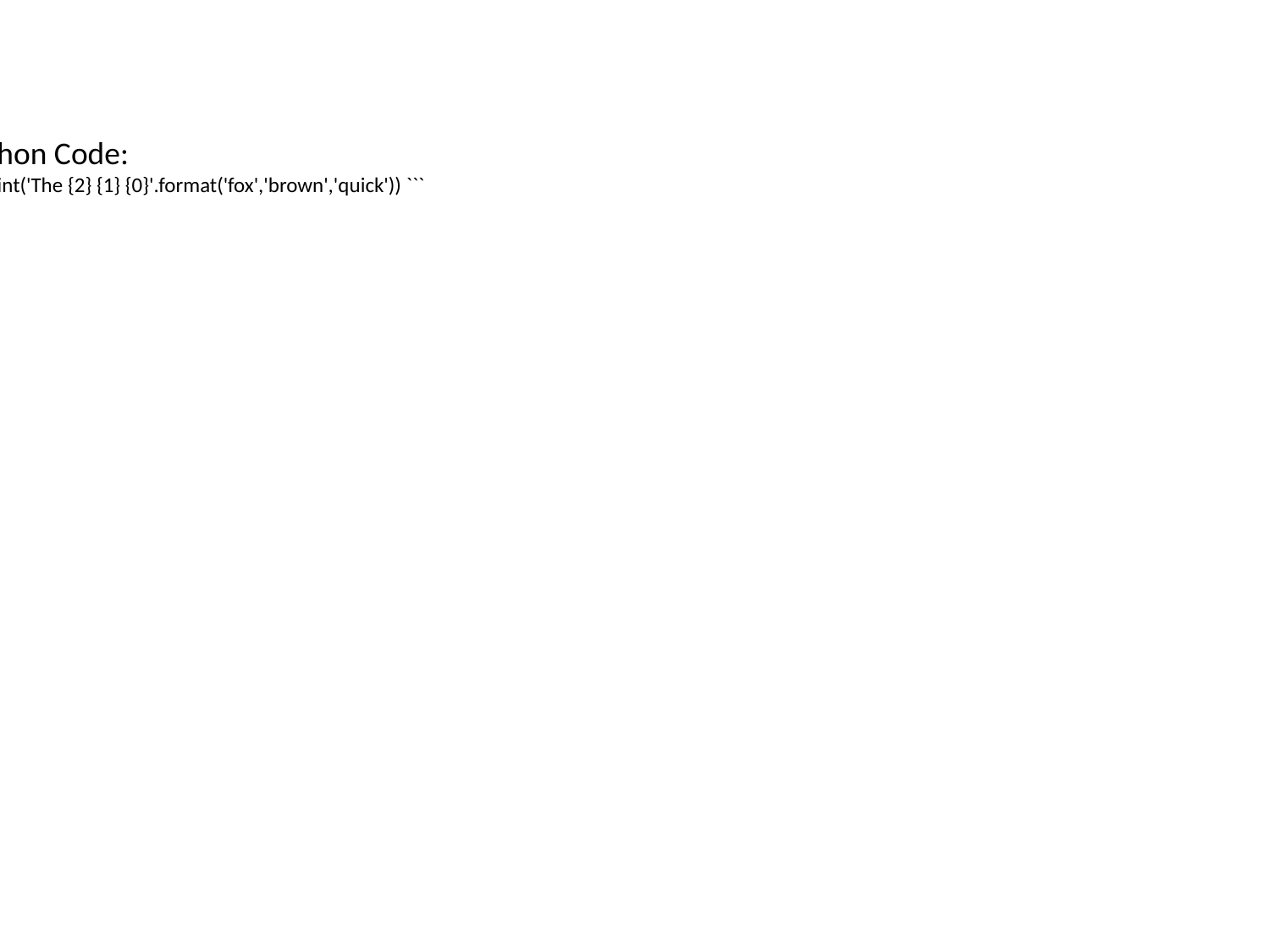

Python Code:
``` print('The {2} {1} {0}'.format('fox','brown','quick')) ```